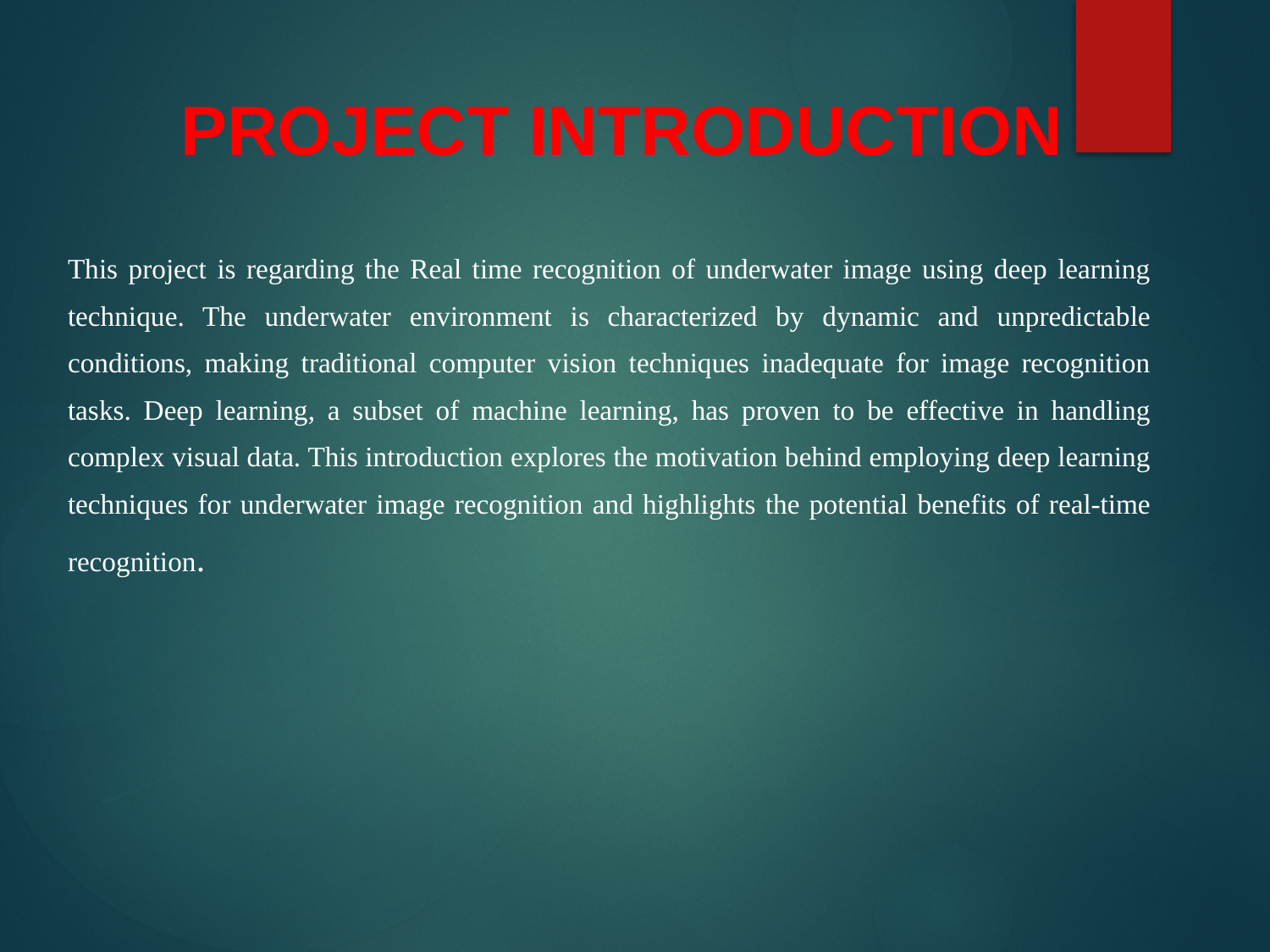

# PROJECT INTRODUCTION

This project is regarding the Real time recognition of underwater image using deep learning technique. The underwater environment is characterized by dynamic and unpredictable conditions, making traditional computer vision techniques inadequate for image recognition tasks. Deep learning, a subset of machine learning, has proven to be effective in handling complex visual data. This introduction explores the motivation behind employing deep learning techniques for underwater image recognition and highlights the potential benefits of real-time recognition.